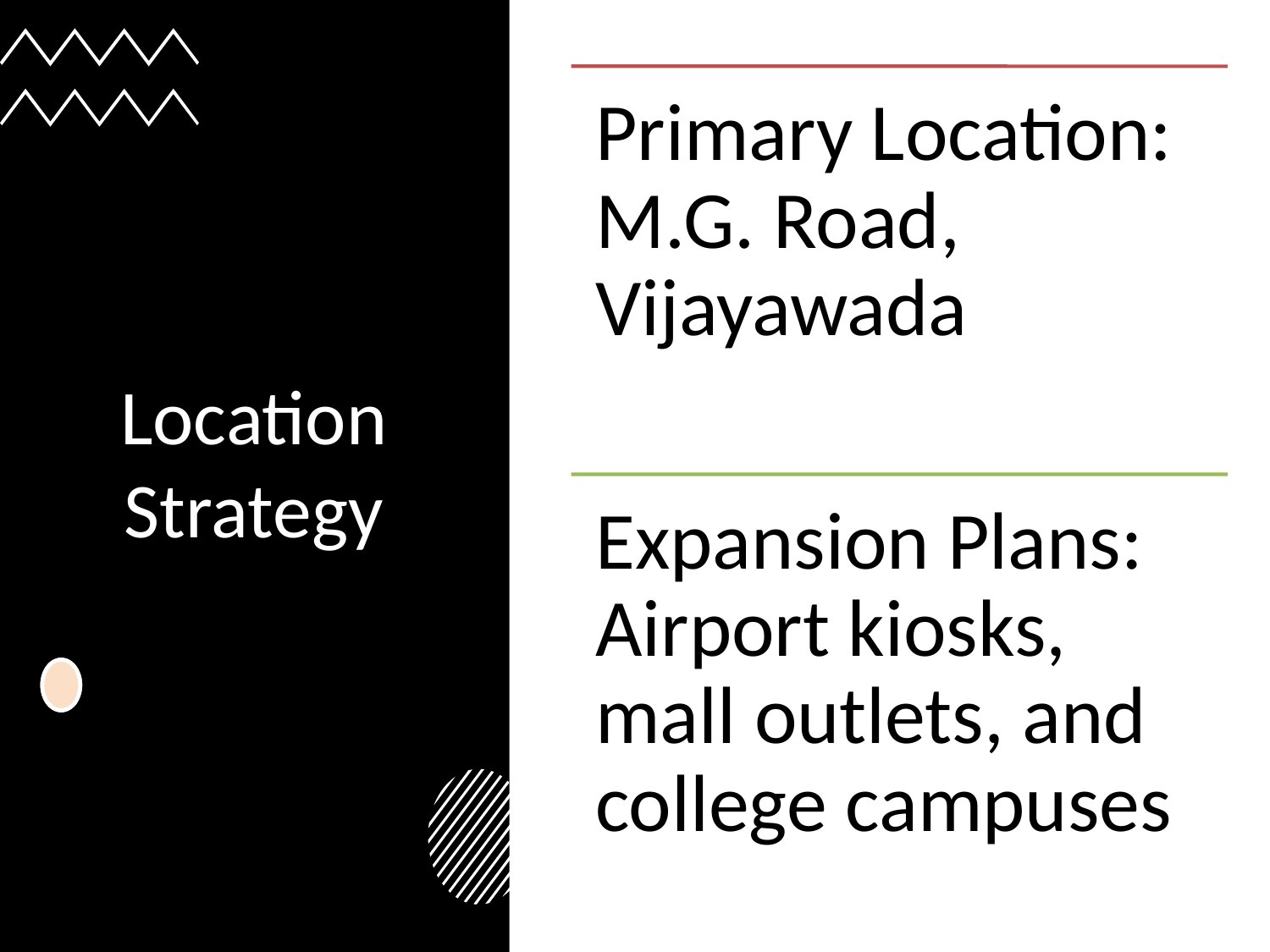

Primary Location: M.G. Road, Vijayawada
Expansion Plans: Airport kiosks, mall outlets, and college campuses
# Location Strategy